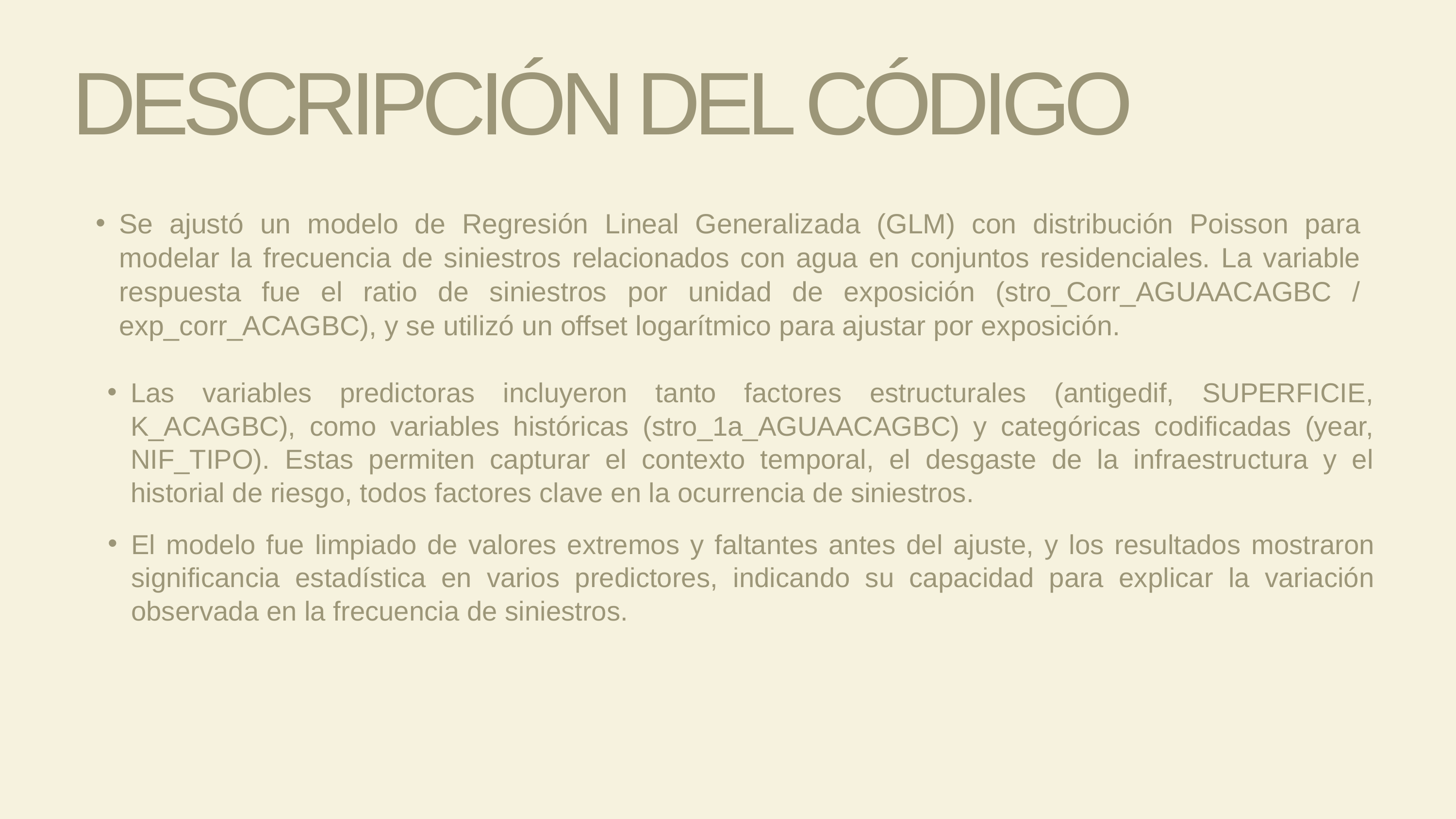

DESCRIPCIÓN DEL CÓDIGO
Se ajustó un modelo de Regresión Lineal Generalizada (GLM) con distribución Poisson para modelar la frecuencia de siniestros relacionados con agua en conjuntos residenciales. La variable respuesta fue el ratio de siniestros por unidad de exposición (stro_Corr_AGUAACAGBC / exp_corr_ACAGBC), y se utilizó un offset logarítmico para ajustar por exposición.
Las variables predictoras incluyeron tanto factores estructurales (antigedif, SUPERFICIE, K_ACAGBC), como variables históricas (stro_1a_AGUAACAGBC) y categóricas codificadas (year, NIF_TIPO). Estas permiten capturar el contexto temporal, el desgaste de la infraestructura y el historial de riesgo, todos factores clave en la ocurrencia de siniestros.
El modelo fue limpiado de valores extremos y faltantes antes del ajuste, y los resultados mostraron significancia estadística en varios predictores, indicando su capacidad para explicar la variación observada en la frecuencia de siniestros.